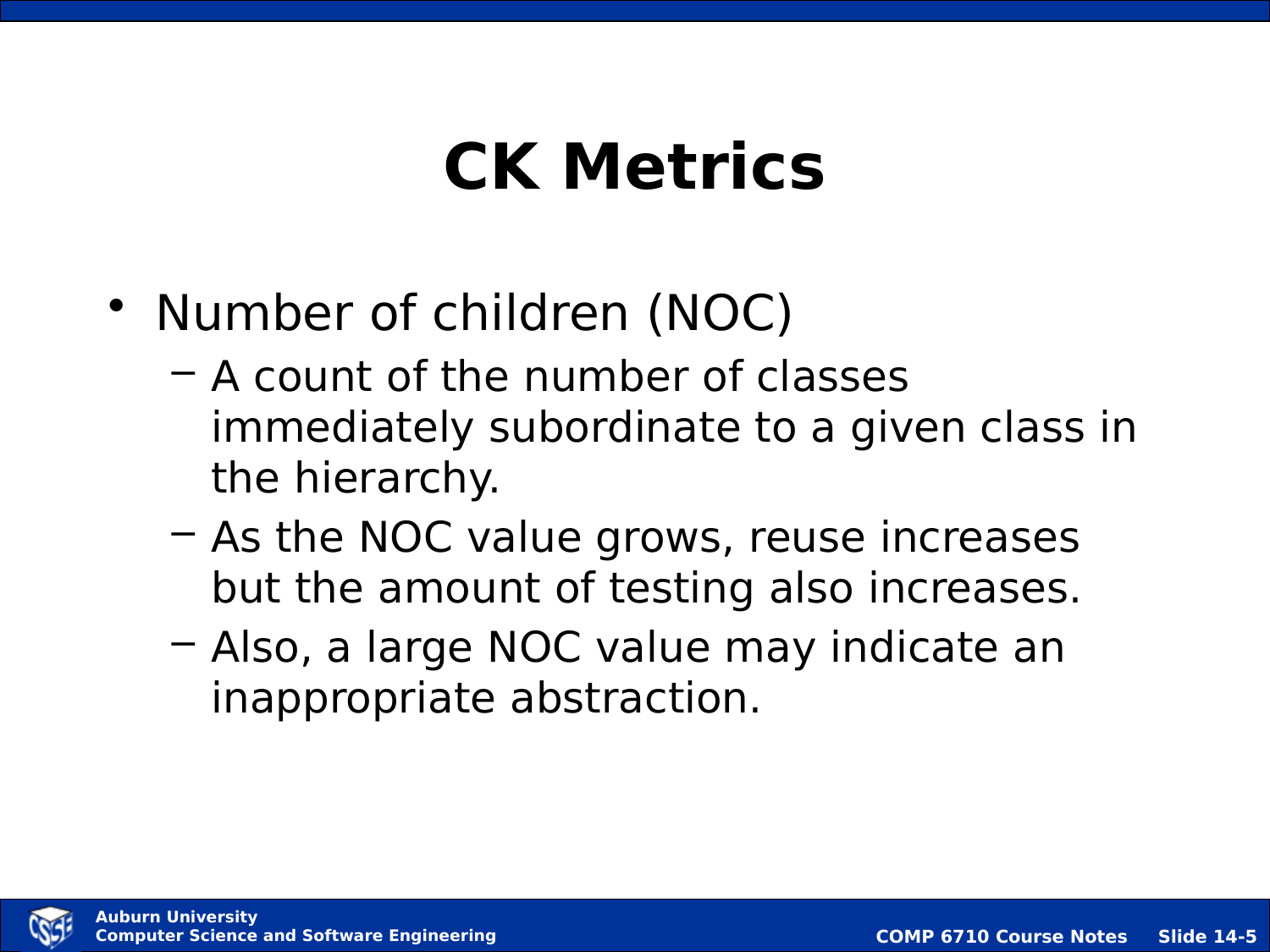

# CK Metrics
Number of children (NOC)
A count of the number of classes immediately subordinate to a given class in the hierarchy.
As the NOC value grows, reuse increases but the amount of testing also increases.
Also, a large NOC value may indicate an inappropriate abstraction.